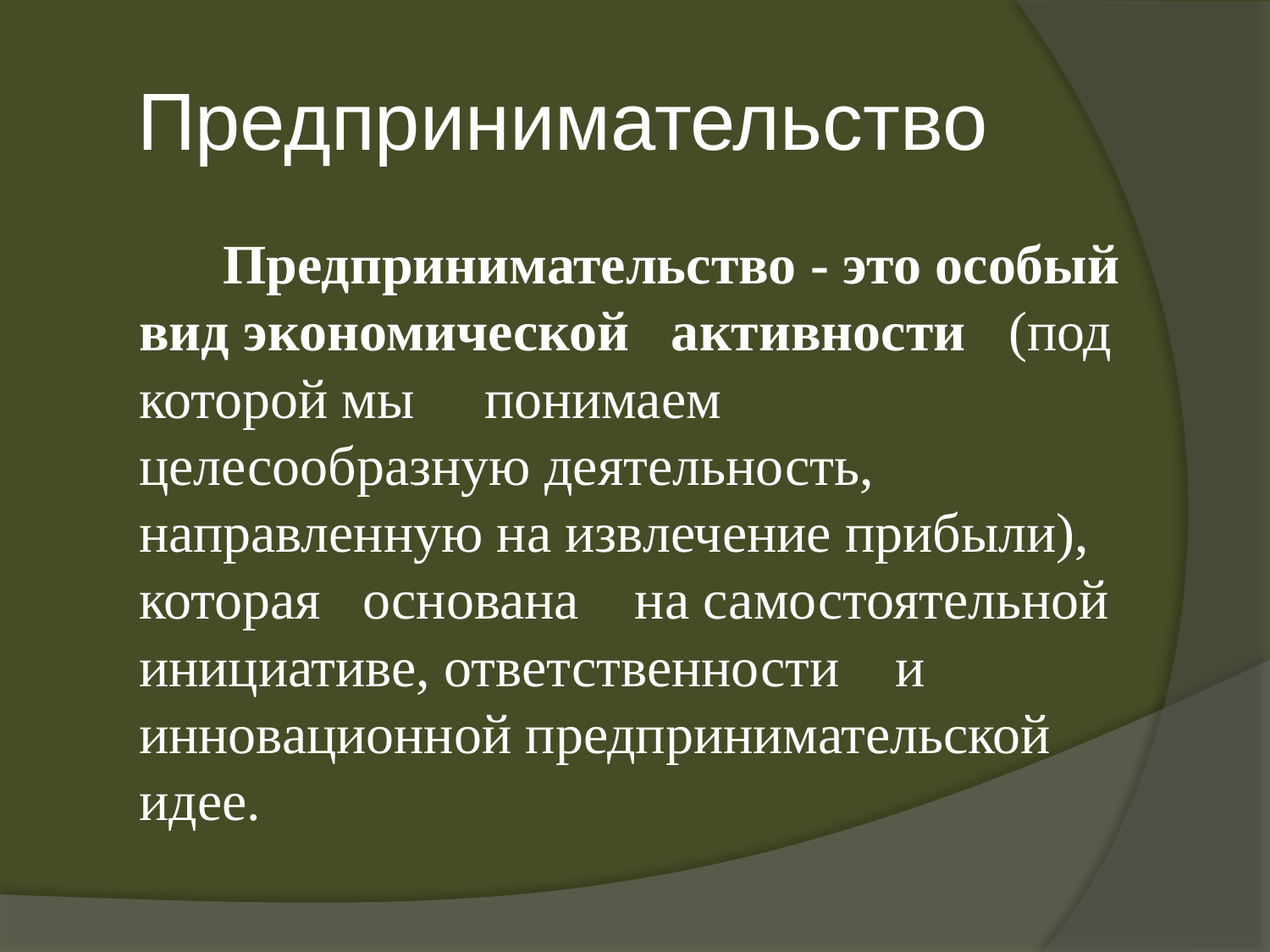

# Предпринимательство
      Предпринимательство - это особый вид экономической   активности   (под которой мы     понимаем     целесообразную деятельность, направленную на извлечение прибыли), которая   основана    на самостоятельной     инициативе, ответственности    и     инновационной предпринимательской     идее.